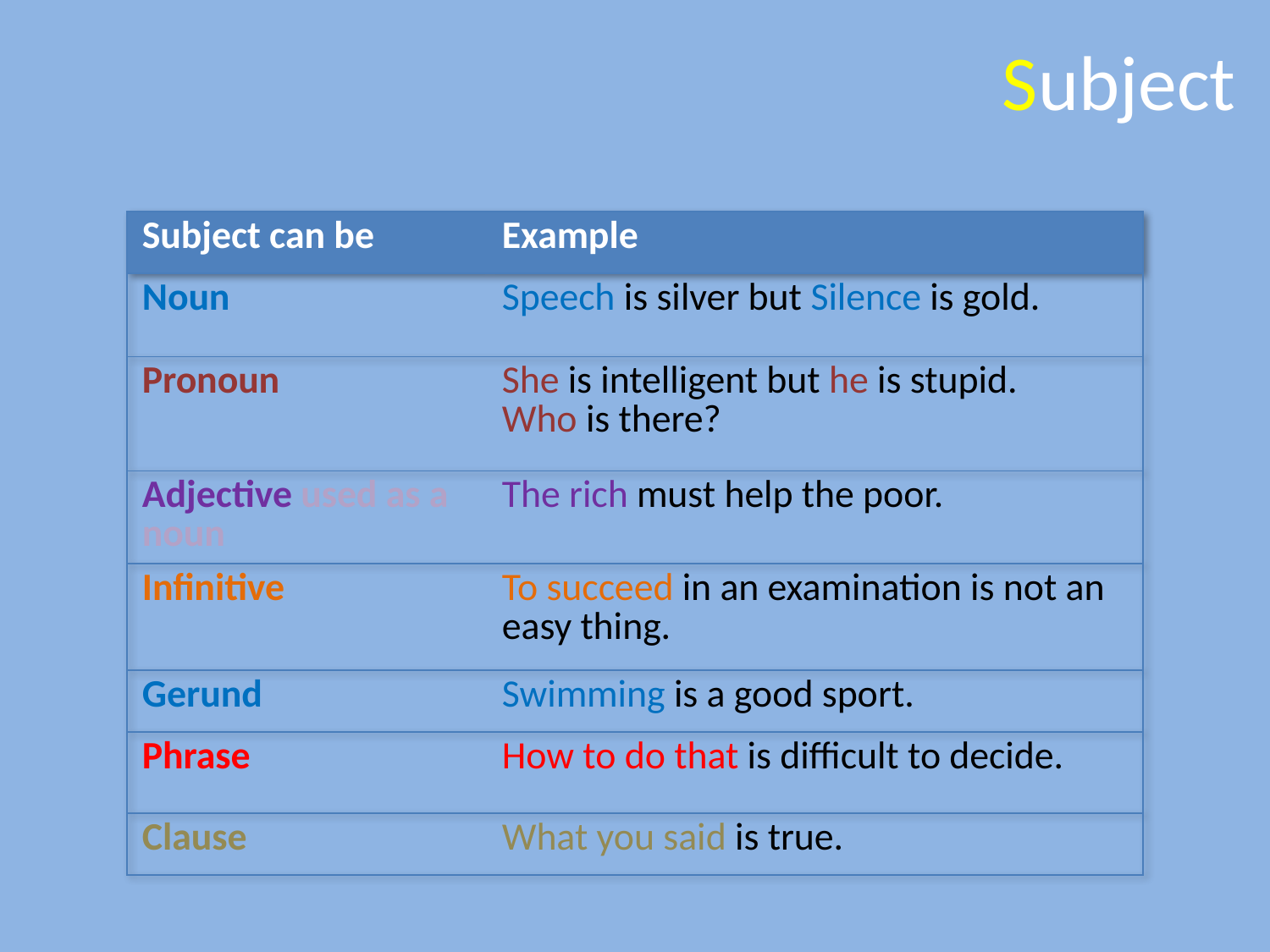

# Subject
| Subject can be | Example |
| --- | --- |
| Noun | Speech is silver but Silence is gold. |
| Pronoun | She is intelligent but he is stupid. Who is there? |
| Adjective used as a noun | The rich must help the poor. |
| Infinitive | To succeed in an examination is not an easy thing. |
| Gerund | Swimming is a good sport. |
| Phrase | How to do that is difficult to decide. |
| Clause | What you said is true. |